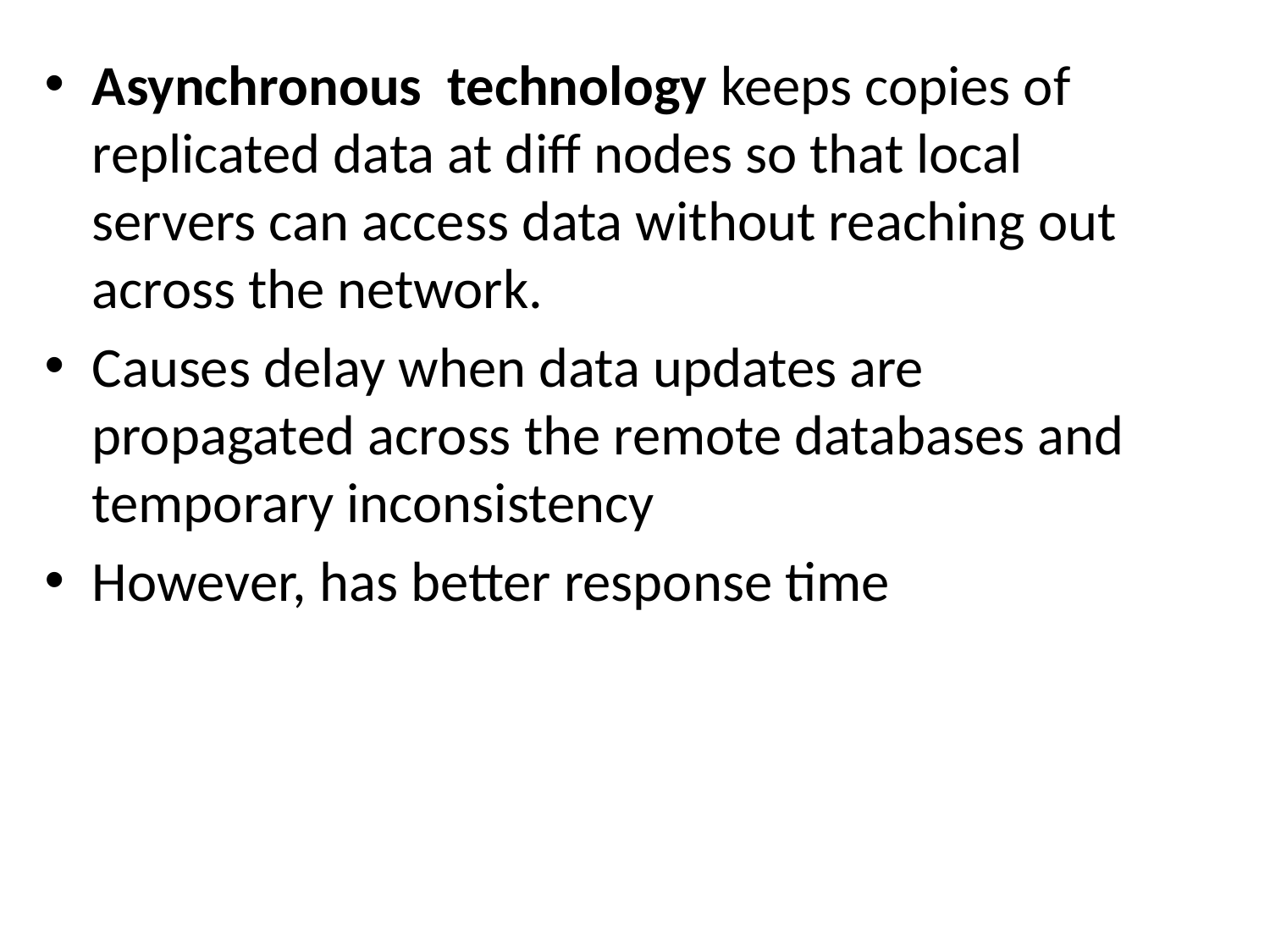

Asynchronous  technology keeps copies of replicated data at diff nodes so that local servers can access data without reaching out across the network.
Causes delay when data updates are propagated across the remote databases and temporary inconsistency
However, has better response time